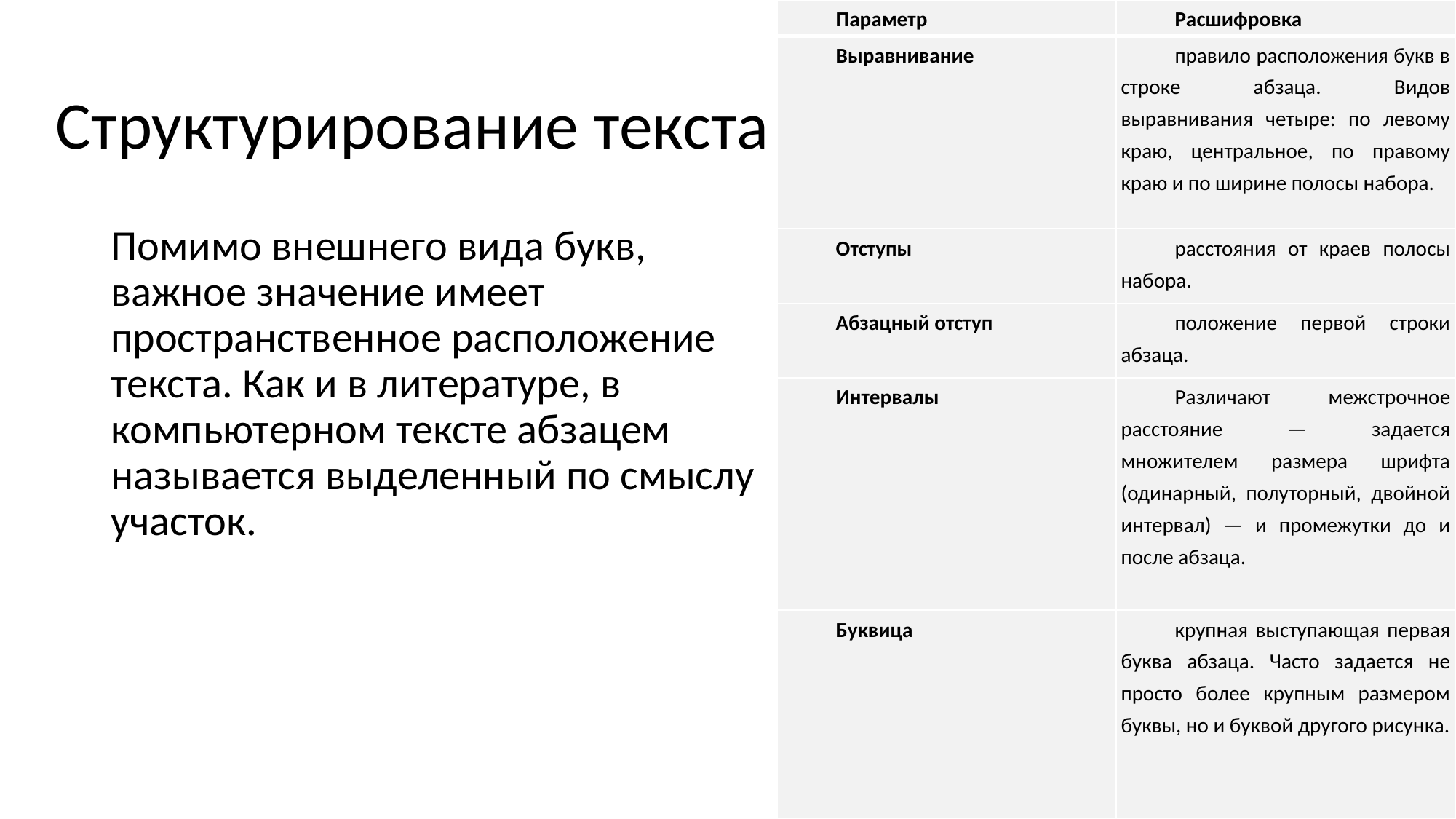

| Параметр | Расшифровка |
| --- | --- |
| Выравнивание | правило расположения букв в строке абзаца. Видов выравнивания четыре: по левому краю, центральное, по правому краю и по ширине полосы набора. |
| Отступы | расстояния от краев полосы набора. |
| Абзацный отступ | положение первой строки абзаца. |
| Интервалы | Различают межстрочное расстояние — задается множителем размера шрифта (одинарный, полуторный, двойной интервал) — и промежутки до и после абзаца. |
| Буквица | крупная выступающая первая буква абзаца. Часто задается не просто более крупным размером буквы, но и буквой другого рисунка. |
# Структурирование текста
Помимо внешнего вида букв, важное значение имеет пространственное расположение текста. Как и в литературе, в компьютерном тексте абзацем называется выделенный по смыслу участок.